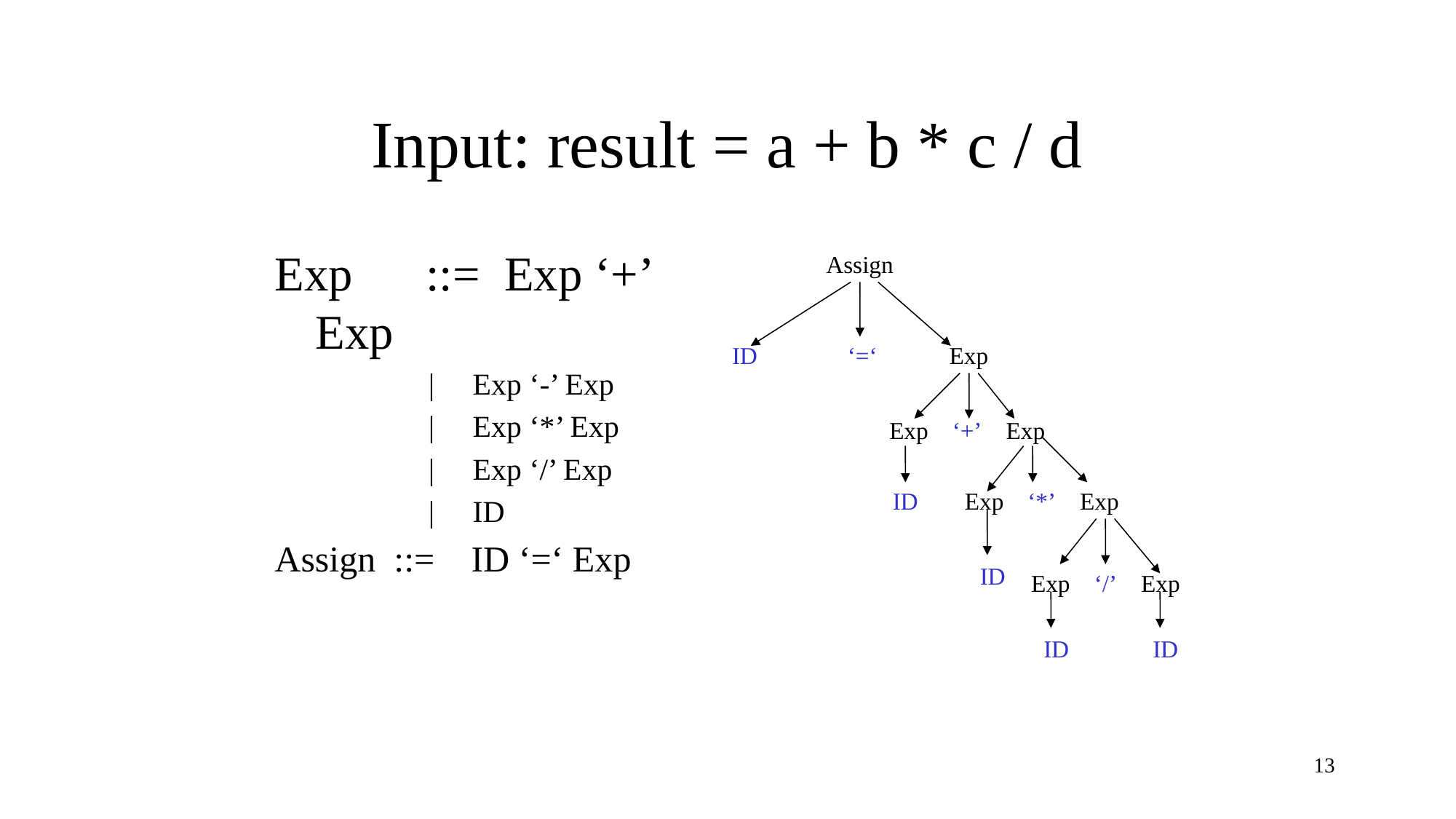

# Input: result = a + b * c / d
Exp      ::=  Exp ‘+’ Exp
             |     Exp ‘-’ Exp
             |     Exp ‘*’ Exp
             |     Exp ‘/’ Exp
             |     ID
Assign  ::=    ID ‘=‘ Exp
Assign

ID               ‘=‘            Exp

Exp    ‘+’    Exp

ID
Exp    ‘*’    Exp

ID
Exp    ‘/’    Exp

ID
ID
13